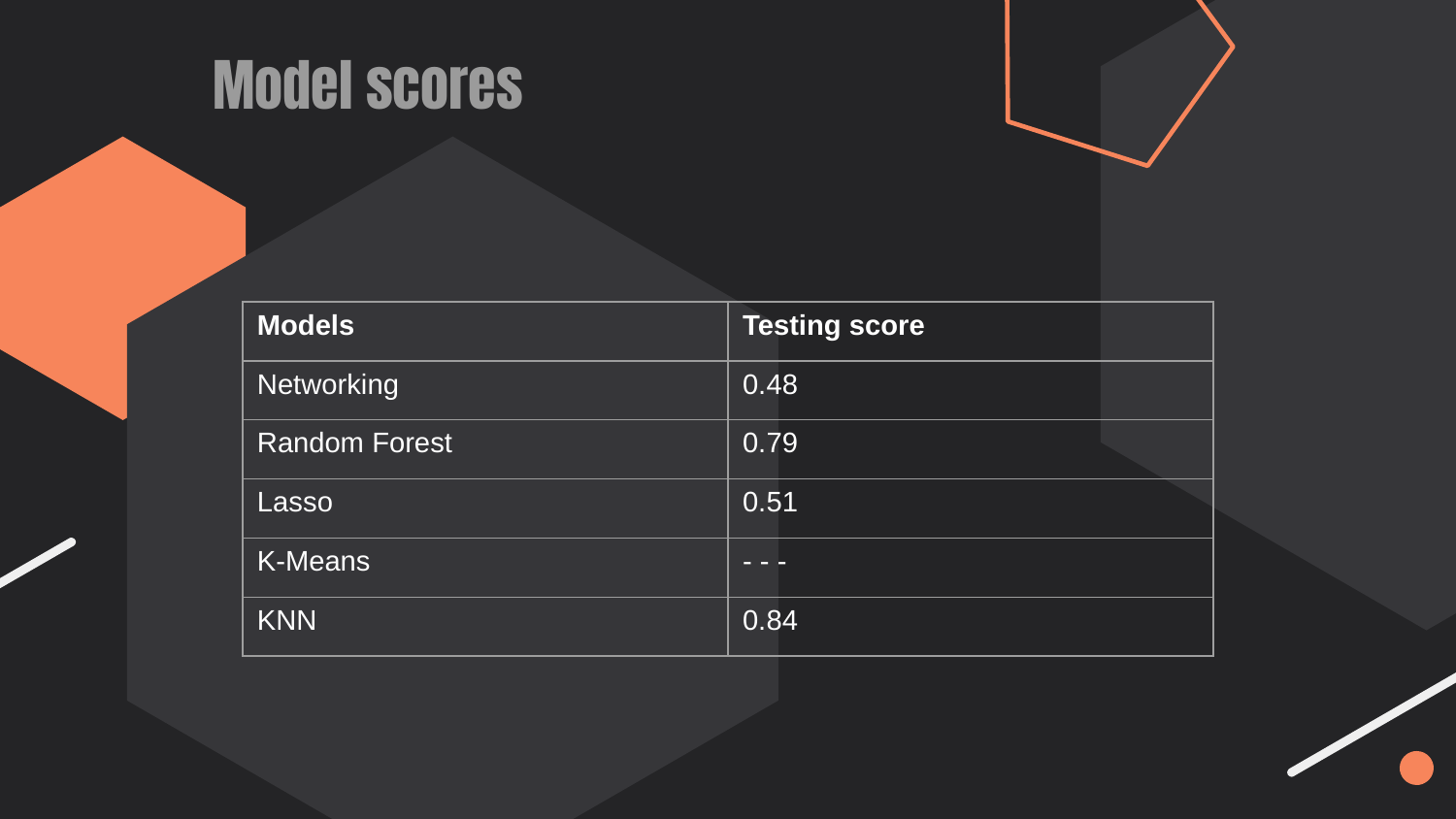

# Model scores
| Models | Testing score |
| --- | --- |
| Networking | 0.48 |
| Random Forest | 0.79 |
| Lasso | 0.51 |
| K-Means | - - - |
| KNN | 0.84 |